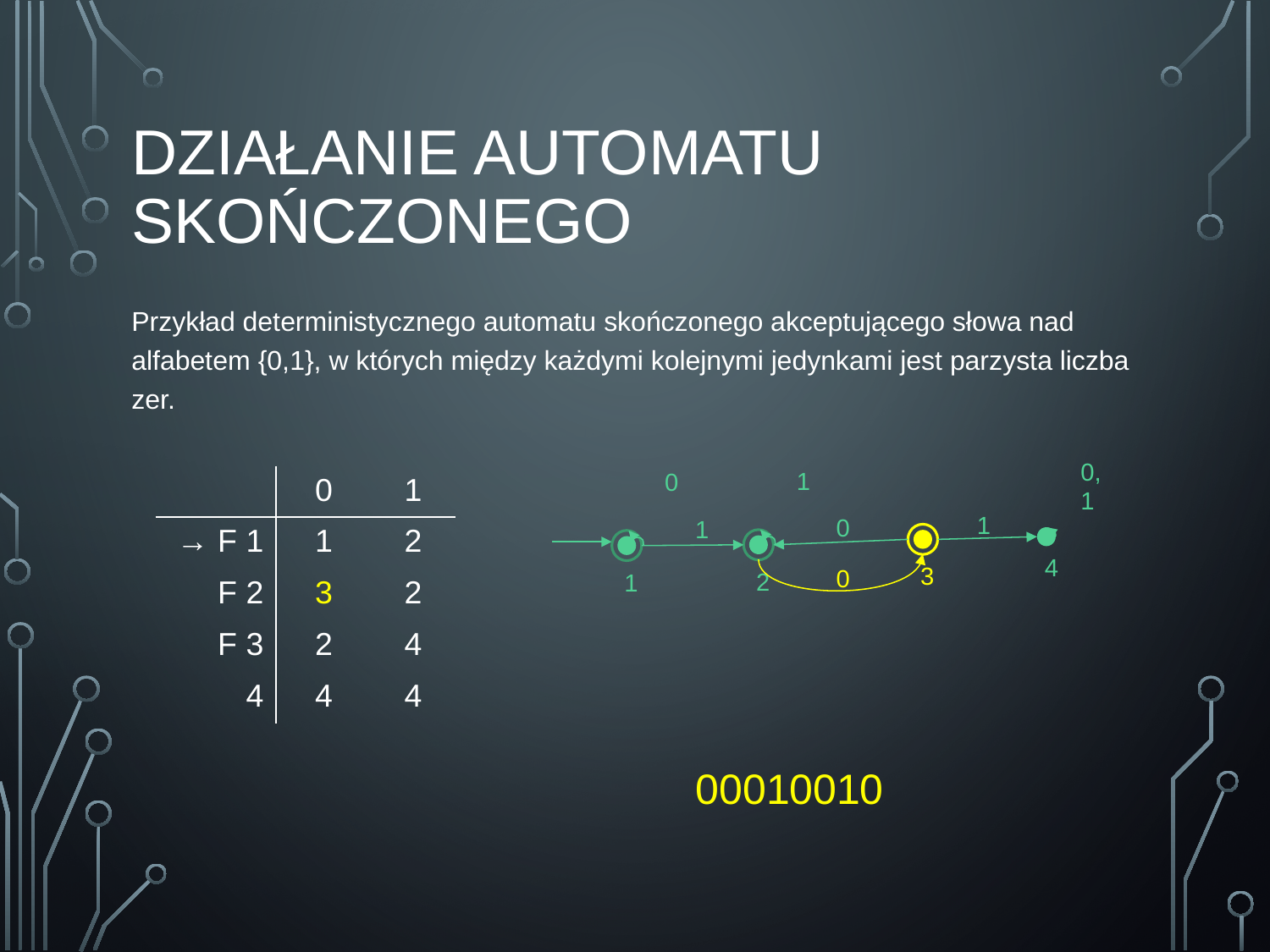

# DZIAŁANIE automatu skończonego
Przykład deterministycznego automatu skończonego akceptującego słowa nad alfabetem {0,1}, w których między każdymi kolejnymi jedynkami jest parzysta liczba zer.

0,1

4
1

2
0
1
0
1

3

0
1
|  | 0 | 1 |
| --- | --- | --- |
| → F 1 | 1 | 2 |
| F 2 | 3 | 2 |
| F 3 | 2 | 4 |
| 4 | 4 | 4 |
00010010